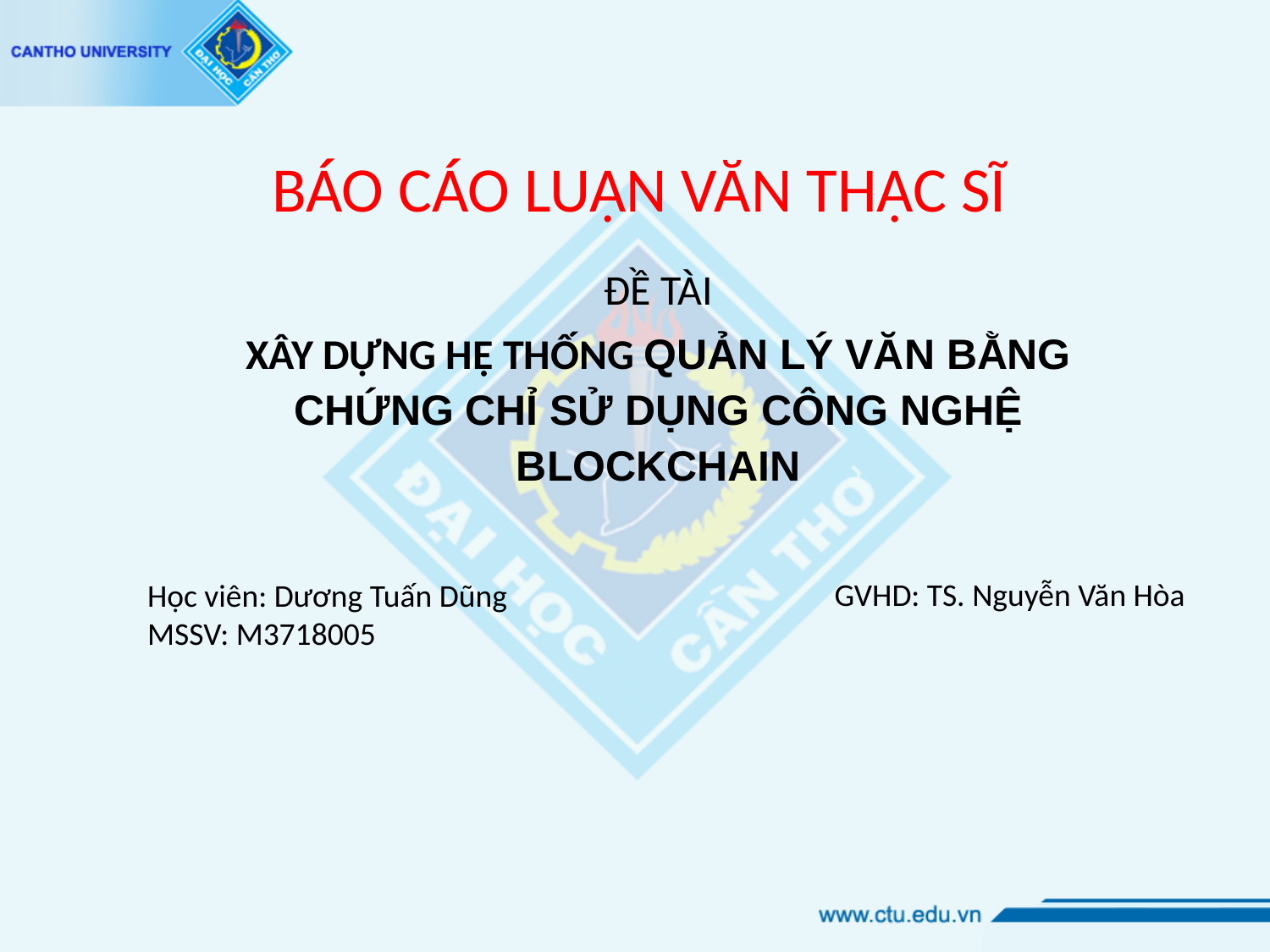

# BÁO CÁO LUẬN VĂN THẠC SĨ
ĐỀ TÀI
XÂY DỰNG HỆ THỐNG QUẢN LÝ VĂN BẰNG CHỨNG CHỈ SỬ DỤNG CÔNG NGHỆ BLOCKCHAIN

 GVHD: TS. Nguyễn Văn Hòa
Học viên: Dương Tuấn Dũng
MSSV: M3718005
1